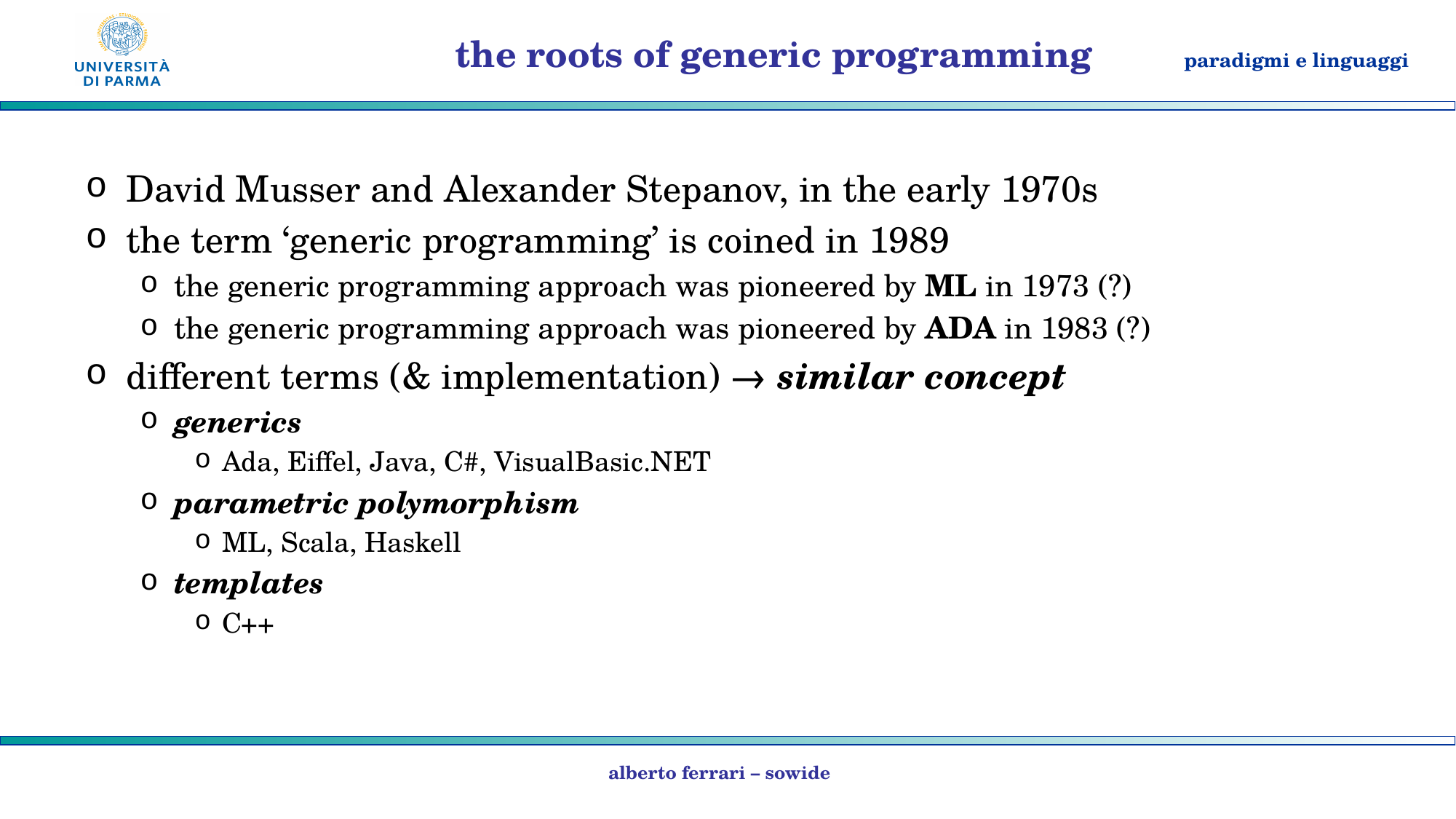

# the roots of generic programming
David Musser and Alexander Stepanov, in the early 1970s
the term ‘generic programming’ is coined in 1989
the generic programming approach was pioneered by ML in 1973 (?)
the generic programming approach was pioneered by ADA in 1983 (?)
different terms (& implementation) → similar concept
generics
Ada, Eiffel, Java, C#, VisualBasic.NET
parametric polymorphism
ML, Scala, Haskell
templates
C++
alberto ferrari – sowide